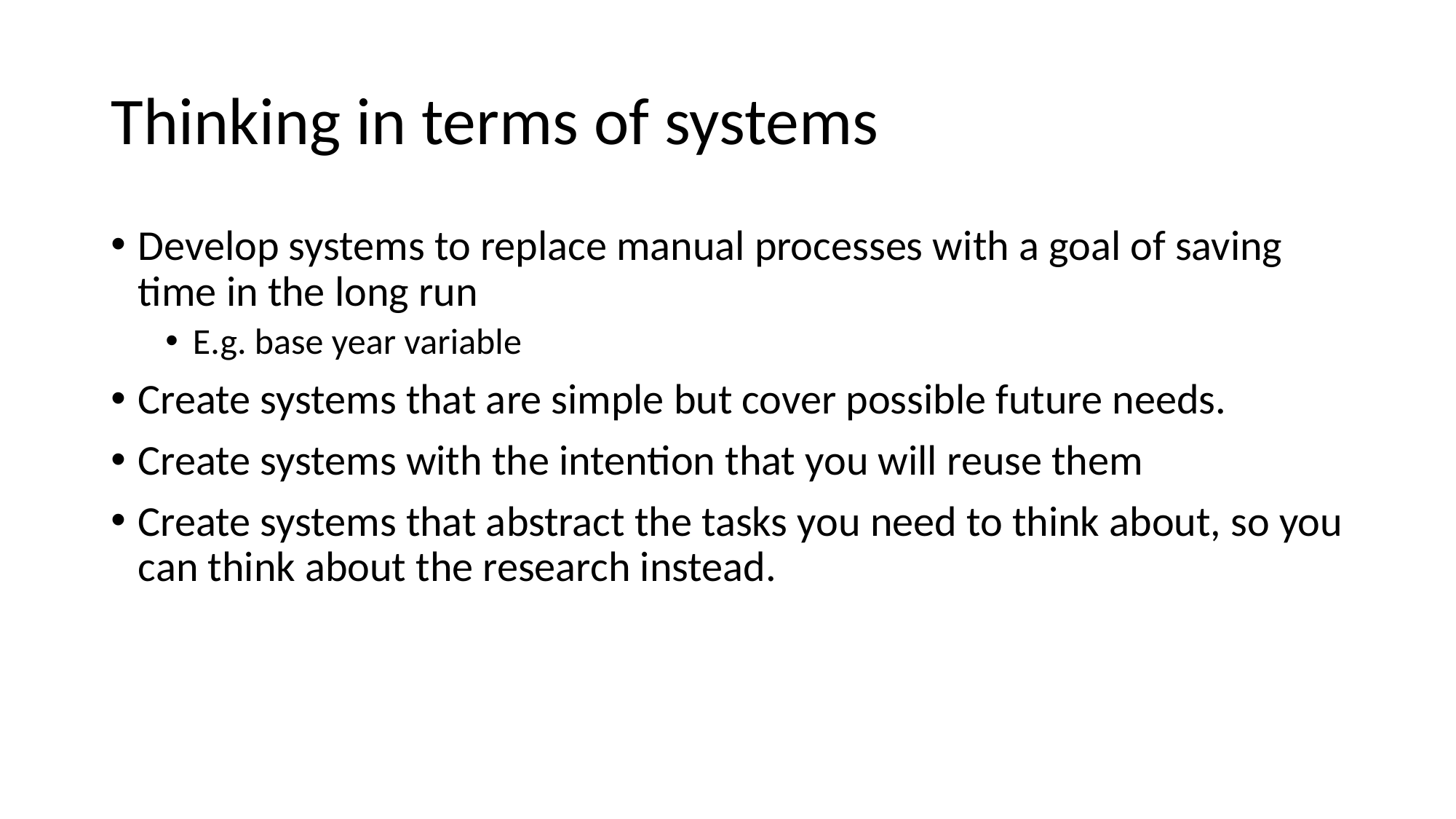

# Thinking in terms of systems
Develop systems to replace manual processes with a goal of saving time in the long run
E.g. base year variable
Create systems that are simple but cover possible future needs.
Create systems with the intention that you will reuse them
Create systems that abstract the tasks you need to think about, so you can think about the research instead.